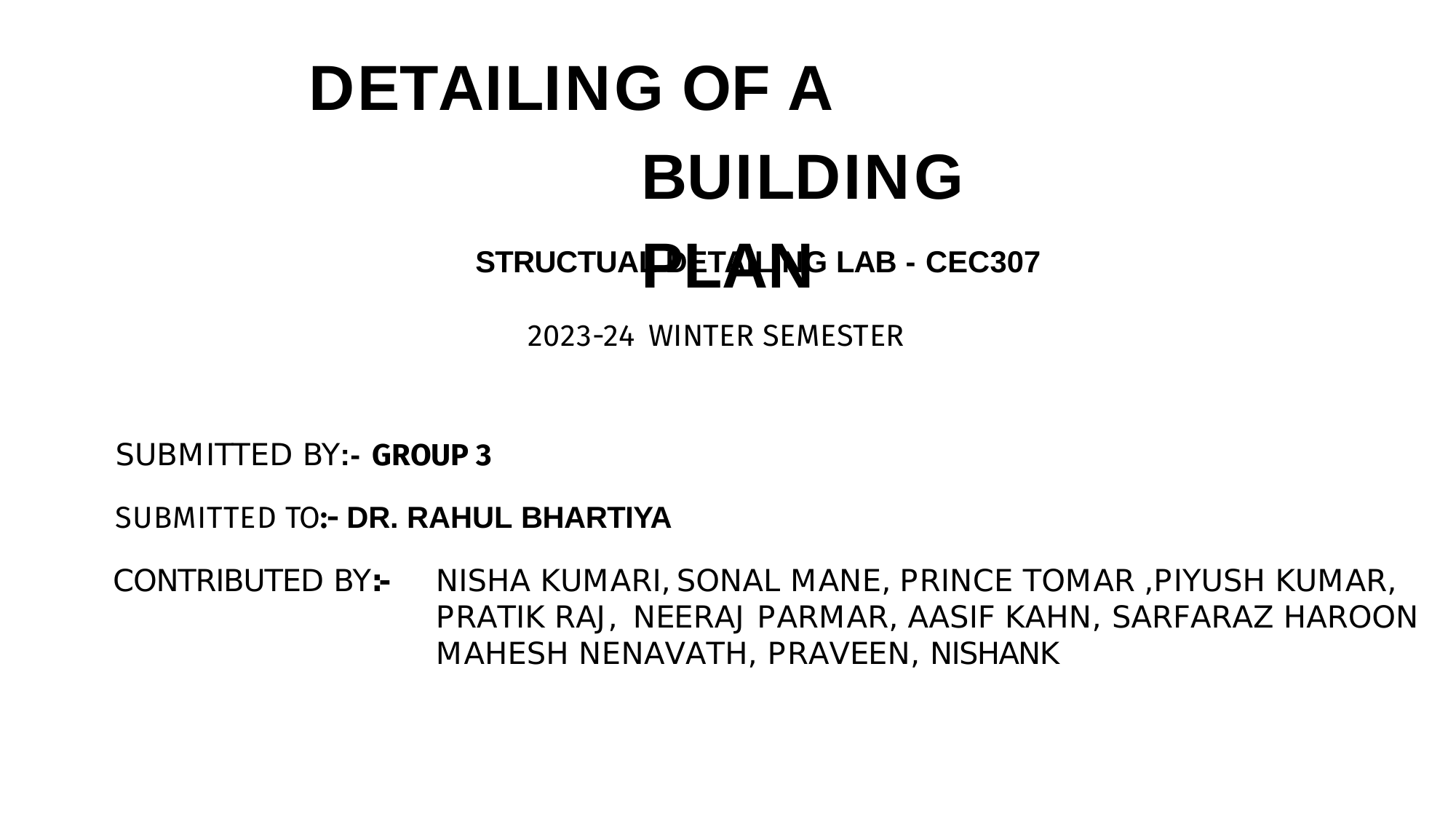

DETAILING OF A BUILDING  PLAN
STRUCTUAL DETAILING LAB - CEC307

2023-24 WINTER SEMESTER
SUBMITTED BY:- GROUP 3
SUBMITTED TO:- DR. RAHUL BHARTIYA

CONTRIBUTED BY:-
NISHA KUMARI, SONAL MANE, PRINCE TOMAR ,PIYUSH KUMAR,  PRATIK RAJ, NEERAJ PARMAR, AASIF KAHN, SARFARAZ HAROON  MAHESH NENAVATH, PRAVEEN, NISHANK